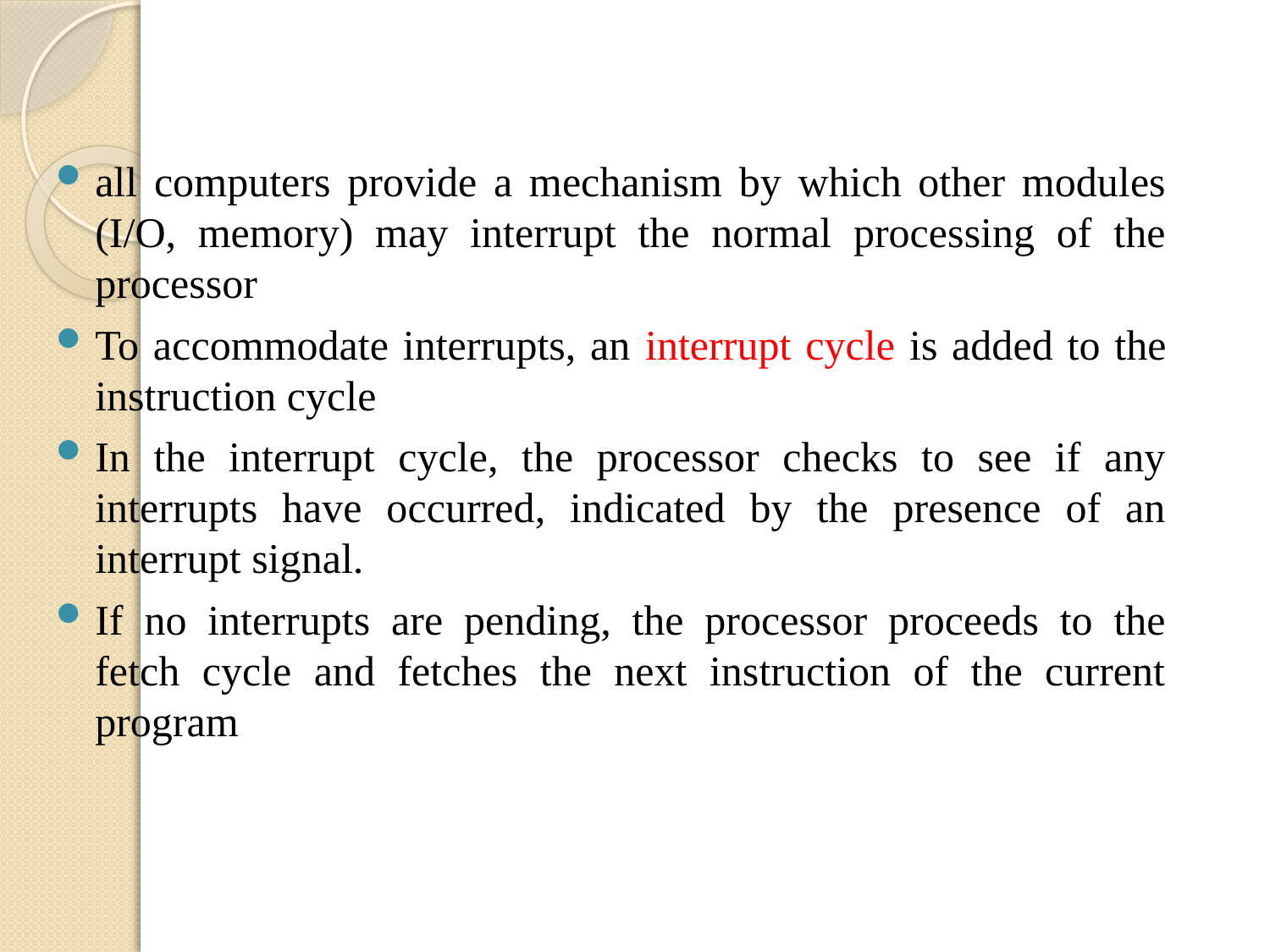

#
all computers provide a mechanism by which other modules (I/O, memory) may interrupt the normal processing of the processor
To accommodate interrupts, an interrupt cycle is added to the instruction cycle
In the interrupt cycle, the processor checks to see if any interrupts have occurred, indicated by the presence of an interrupt signal.
If no interrupts are pending, the processor proceeds to the fetch cycle and fetches the next instruction of the current program